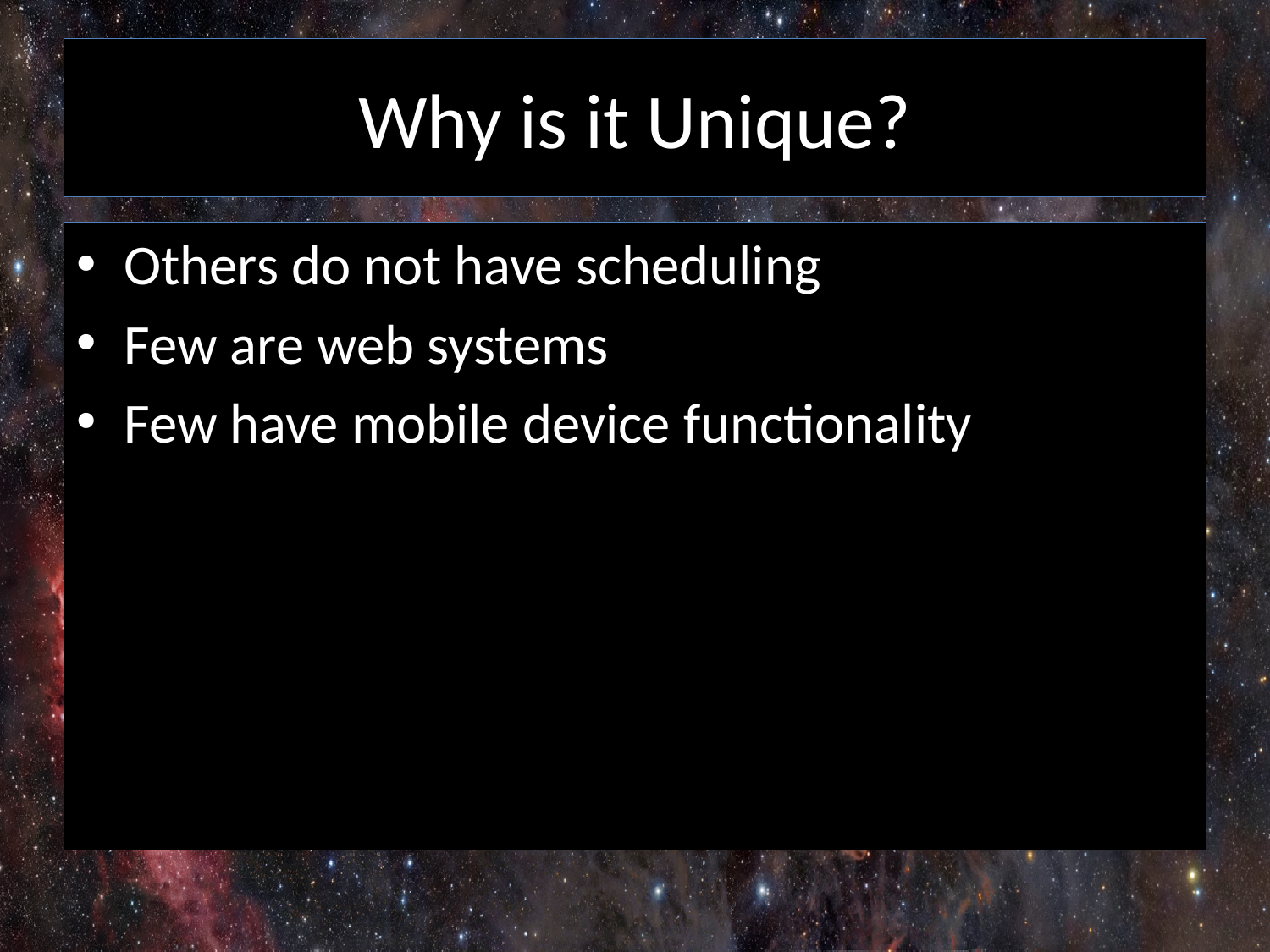

# Why is it Unique?
Others do not have scheduling
Few are web systems
Few have mobile device functionality